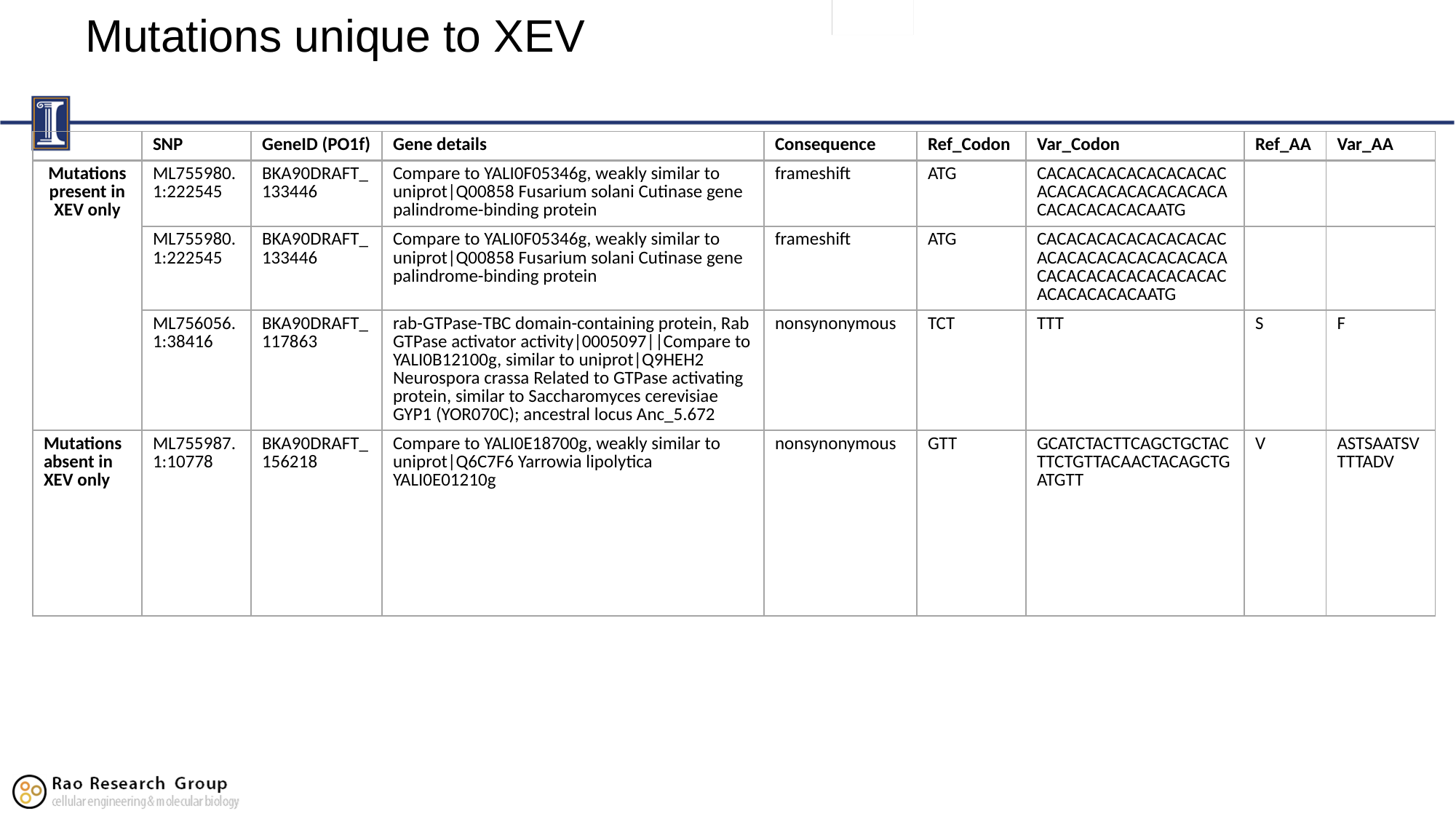

# Mutations unique to XEV
|  | SNP | GeneID (PO1f) | Gene details | Consequence | Ref\_Codon | Var\_Codon | Ref\_AA | Var\_AA |
| --- | --- | --- | --- | --- | --- | --- | --- | --- |
| Mutations present in XEV only | ML755980.1:222545 | BKA90DRAFT\_133446 | Compare to YALI0F05346g, weakly similar to uniprot|Q00858 Fusarium solani Cutinase gene palindrome-binding protein | frameshift | ATG | CACACACACACACACACACACACACACACACACACACACACACACACACAATG |  |  |
|  | ML755980.1:222545 | BKA90DRAFT\_133446 | Compare to YALI0F05346g, weakly similar to uniprot|Q00858 Fusarium solani Cutinase gene palindrome-binding protein | frameshift | ATG | CACACACACACACACACACACACACACACACACACACACACACACACACACACACACACACACACACAATG |  |  |
|  | ML756056.1:38416 | BKA90DRAFT\_117863 | rab-GTPase-TBC domain-containing protein, Rab GTPase activator activity|0005097||Compare to YALI0B12100g, similar to uniprot|Q9HEH2 Neurospora crassa Related to GTPase activating protein, similar to Saccharomyces cerevisiae GYP1 (YOR070C); ancestral locus Anc\_5.672 | nonsynonymous | TCT | TTT | S | F |
| Mutations absent in XEV only | ML755987.1:10778 | BKA90DRAFT\_156218 | Compare to YALI0E18700g, weakly similar to uniprot|Q6C7F6 Yarrowia lipolytica YALI0E01210g | nonsynonymous | GTT | GCATCTACTTCAGCTGCTACTTCTGTTACAACTACAGCTGATGTT | V | ASTSAATSVTTTADV |